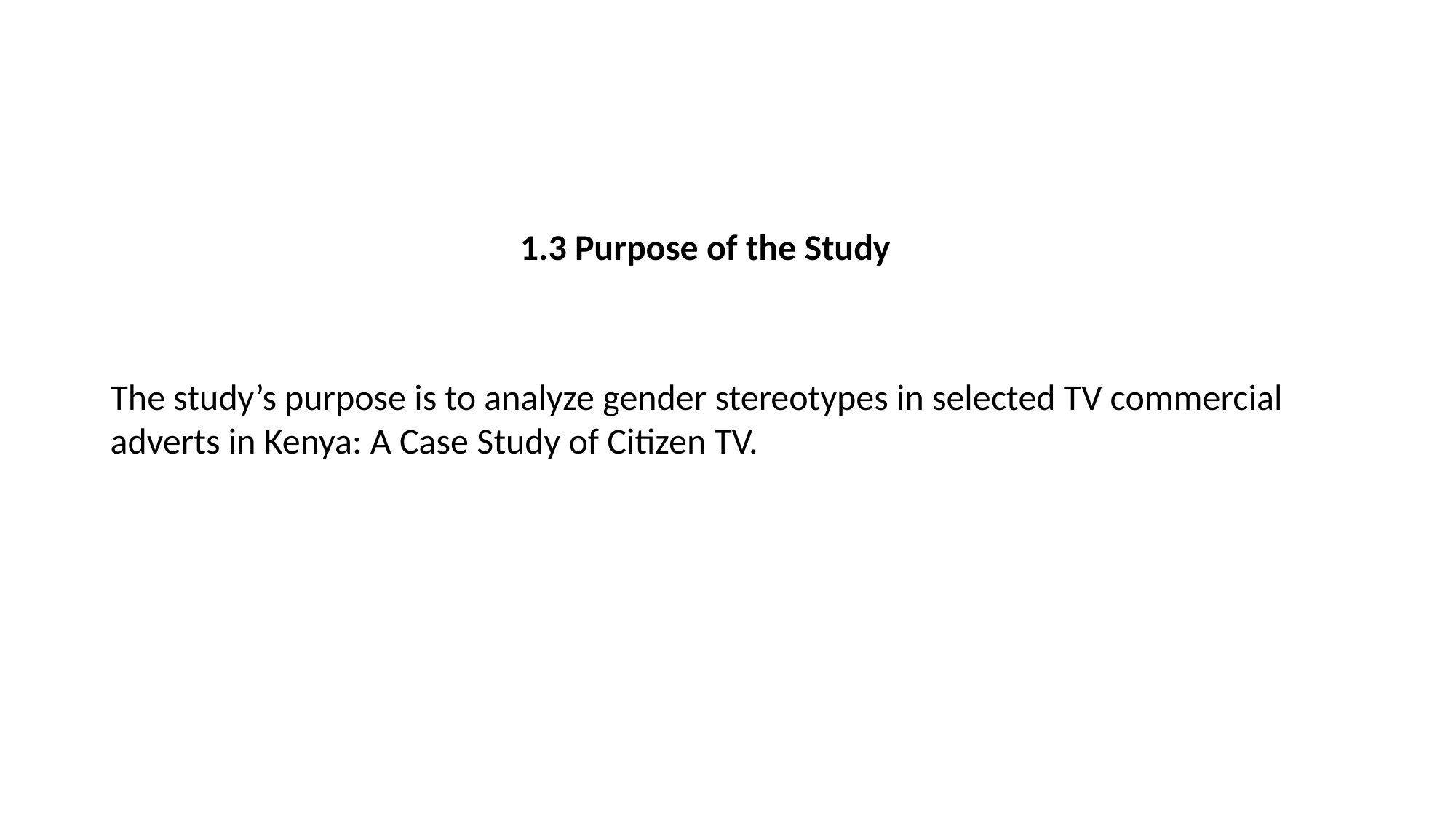

1.3 Purpose of the Study

The study’s purpose is to analyze gender stereotypes in selected TV commercial adverts in Kenya: A Case Study of Citizen TV.